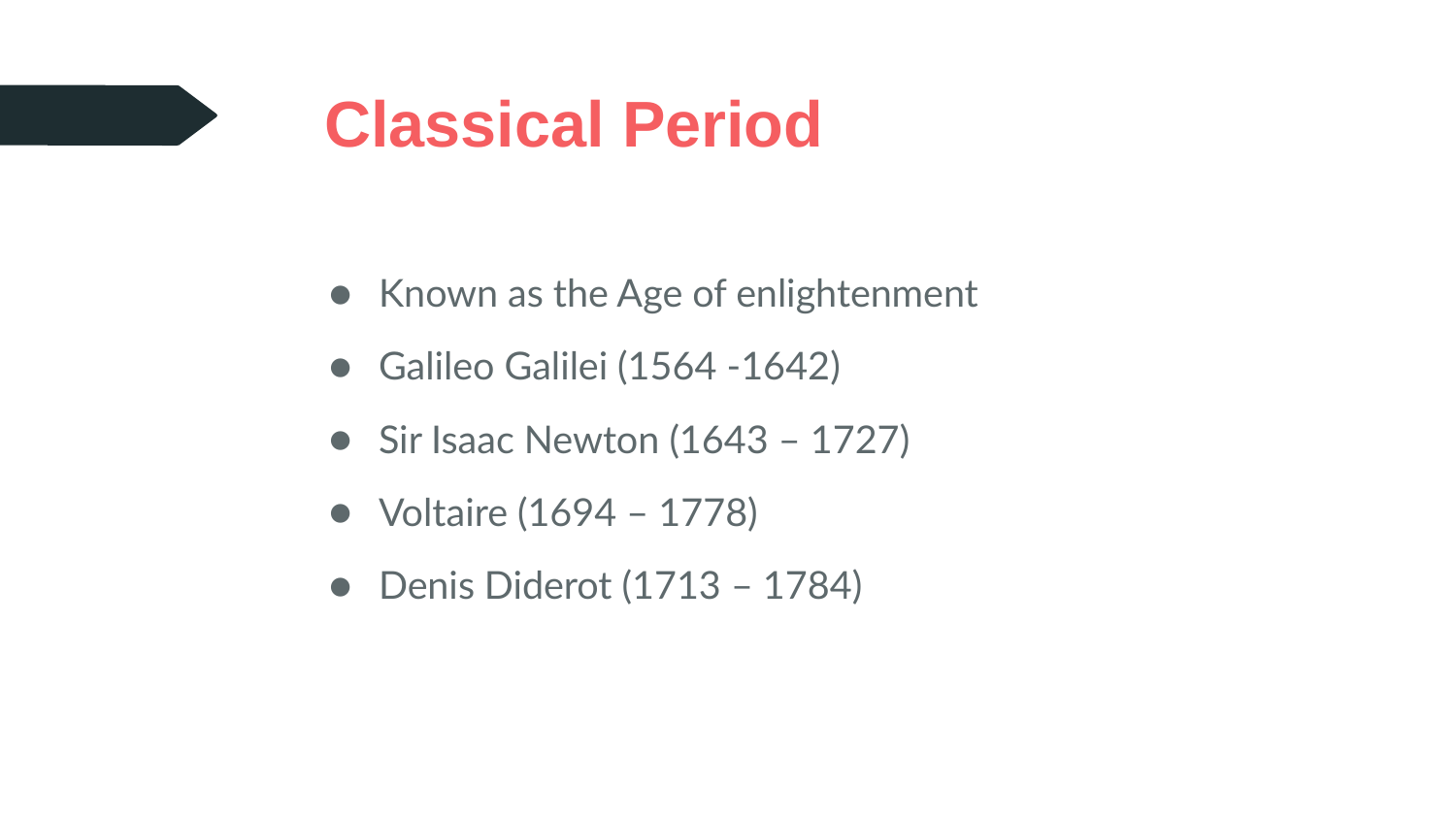

# Classical Period
Known as the Age of enlightenment
Galileo Galilei (1564 -1642)
Sir Isaac Newton (1643 – 1727)
Voltaire (1694 – 1778)
Denis Diderot (1713 – 1784)